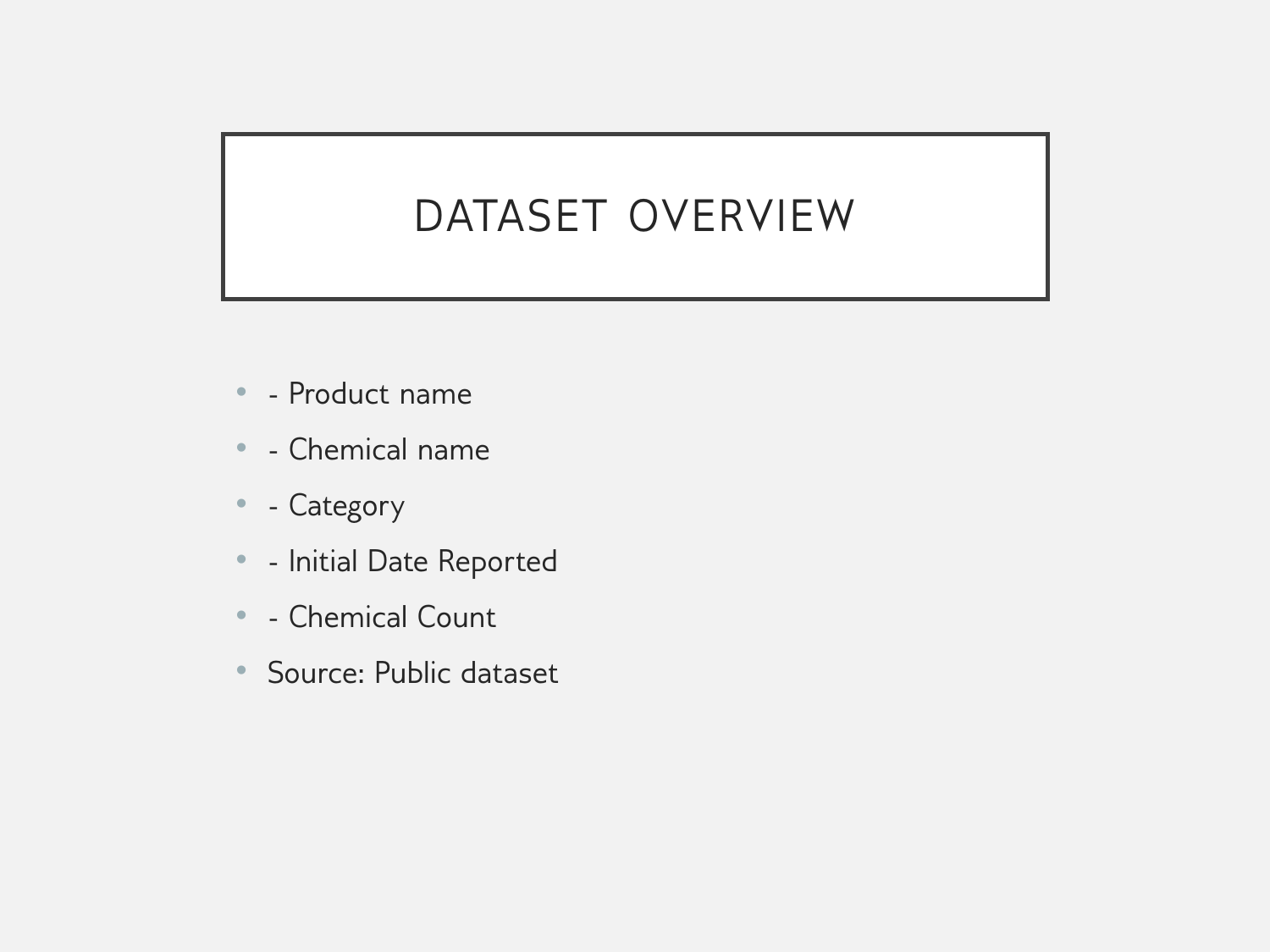

# Dataset Overview
- Product name
- Chemical name
- Category
- Initial Date Reported
- Chemical Count
Source: Public dataset